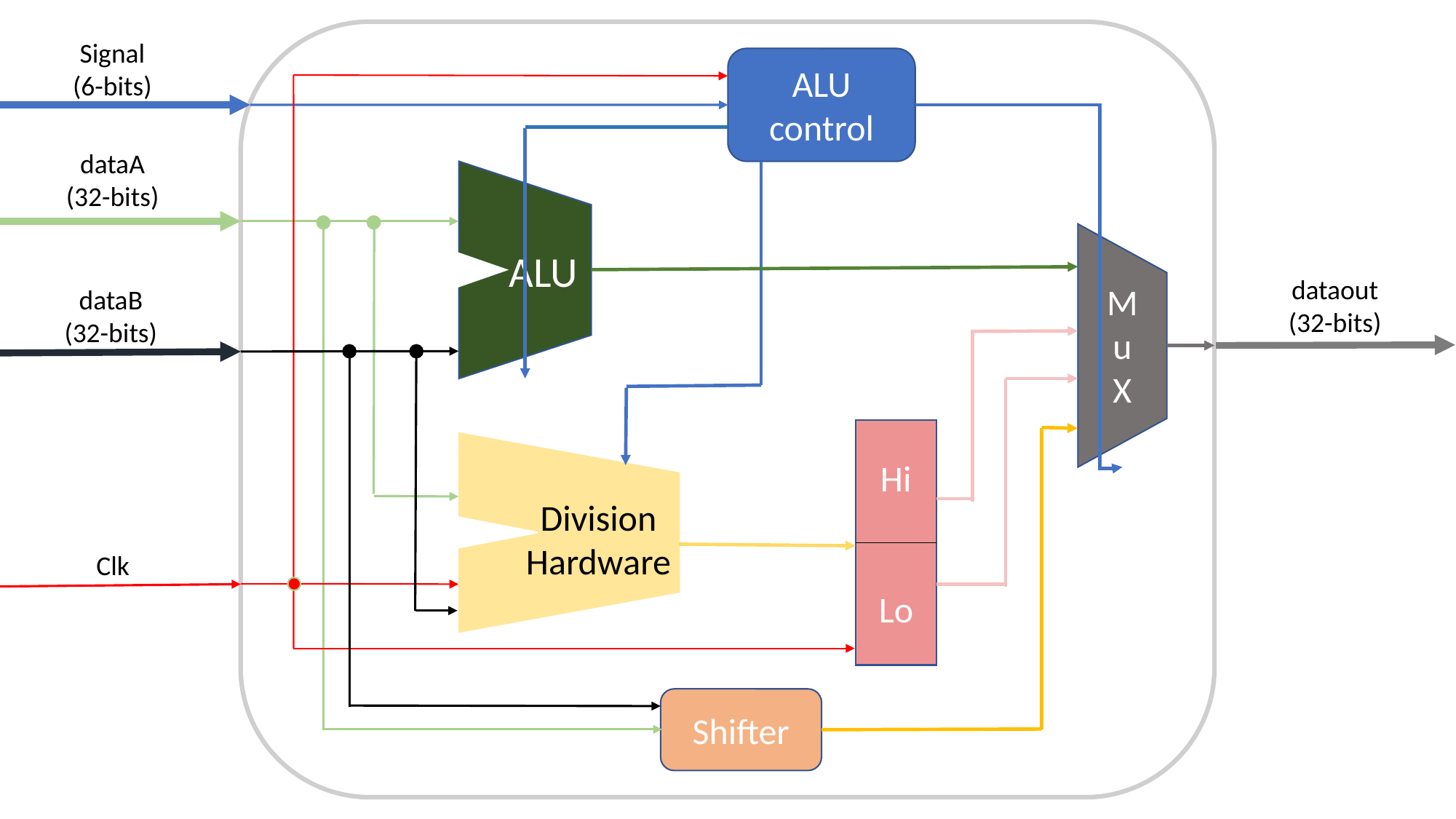

Signal
(6-bits)
ALU
control
dataA
(32-bits)

ALU

M
u
X

dataout
(32-bits)
dataB
(32-bits)

Hi

Lo

Division
Hardware
Clk

Shifter